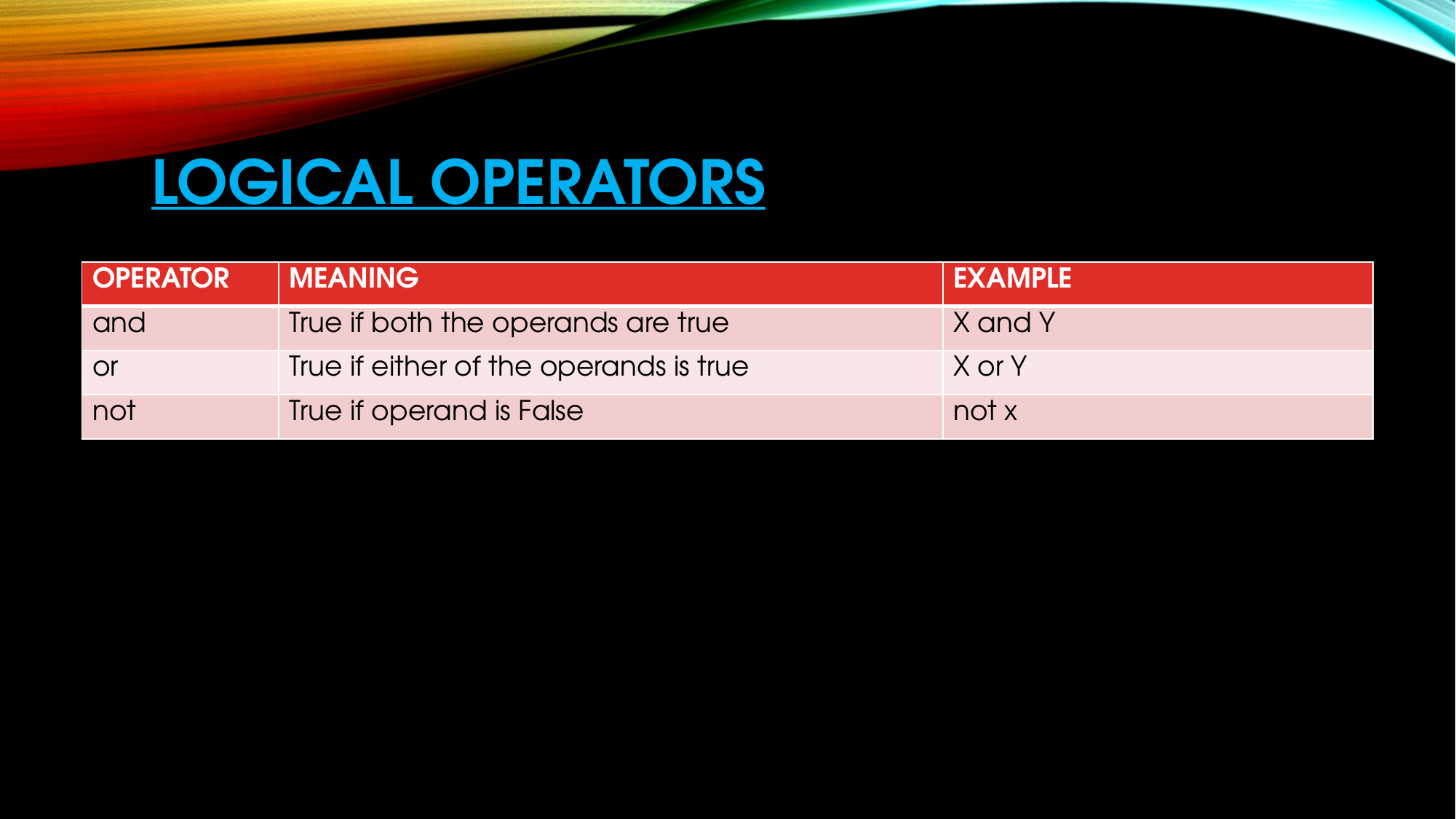

# LOGICAL OPERATORS
| OPERATOR | MEANING | EXAMPLE |
| --- | --- | --- |
| and | True if both the operands are true | X and Y |
| or | True if either of the operands is true | X or Y |
| not | True if operand is False | not x |